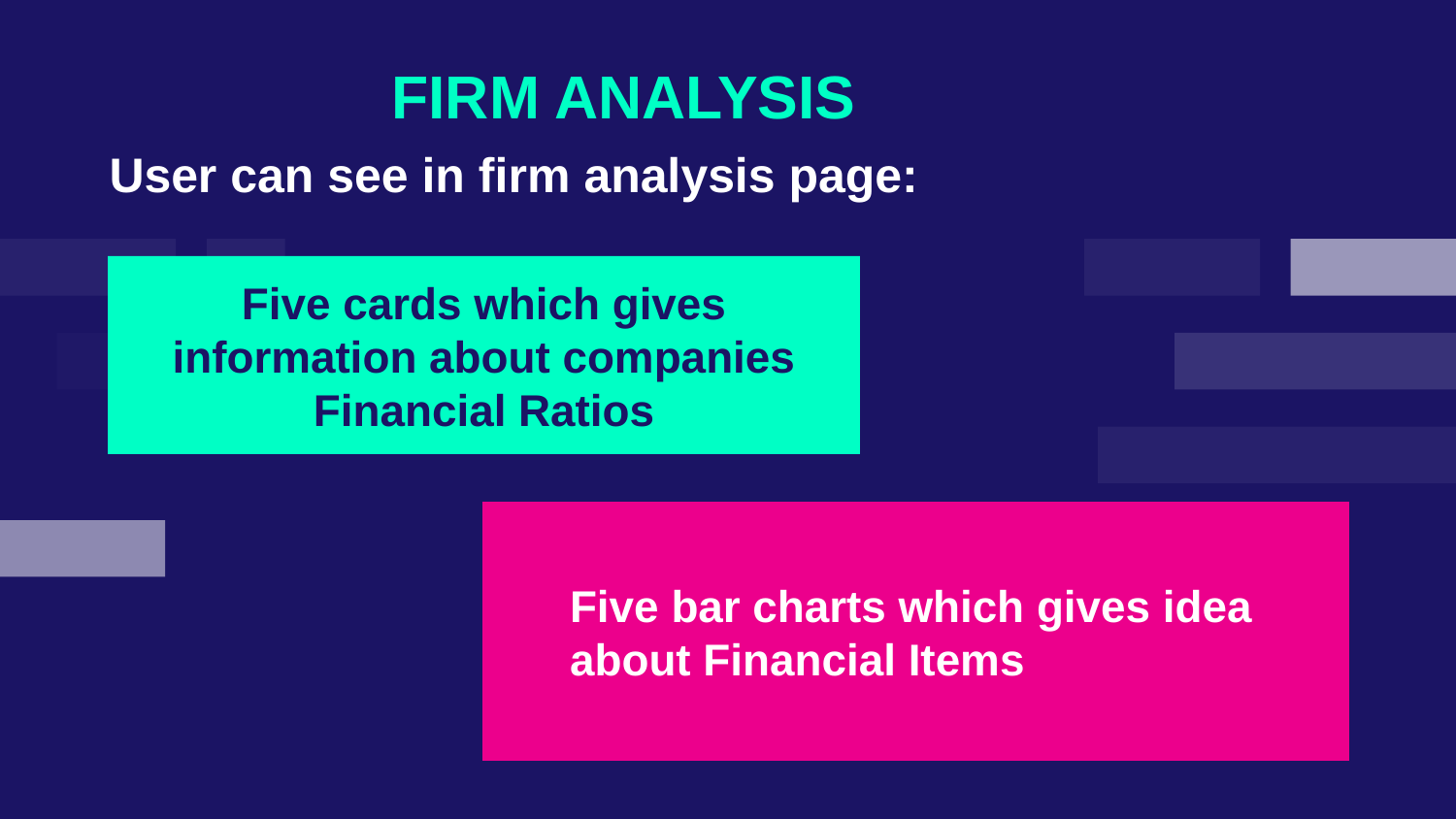

FIRM ANALYSIS
User can see in firm analysis page:
Five cards which gives information about companies Financial Ratios
Five bar charts which gives idea about Financial Items